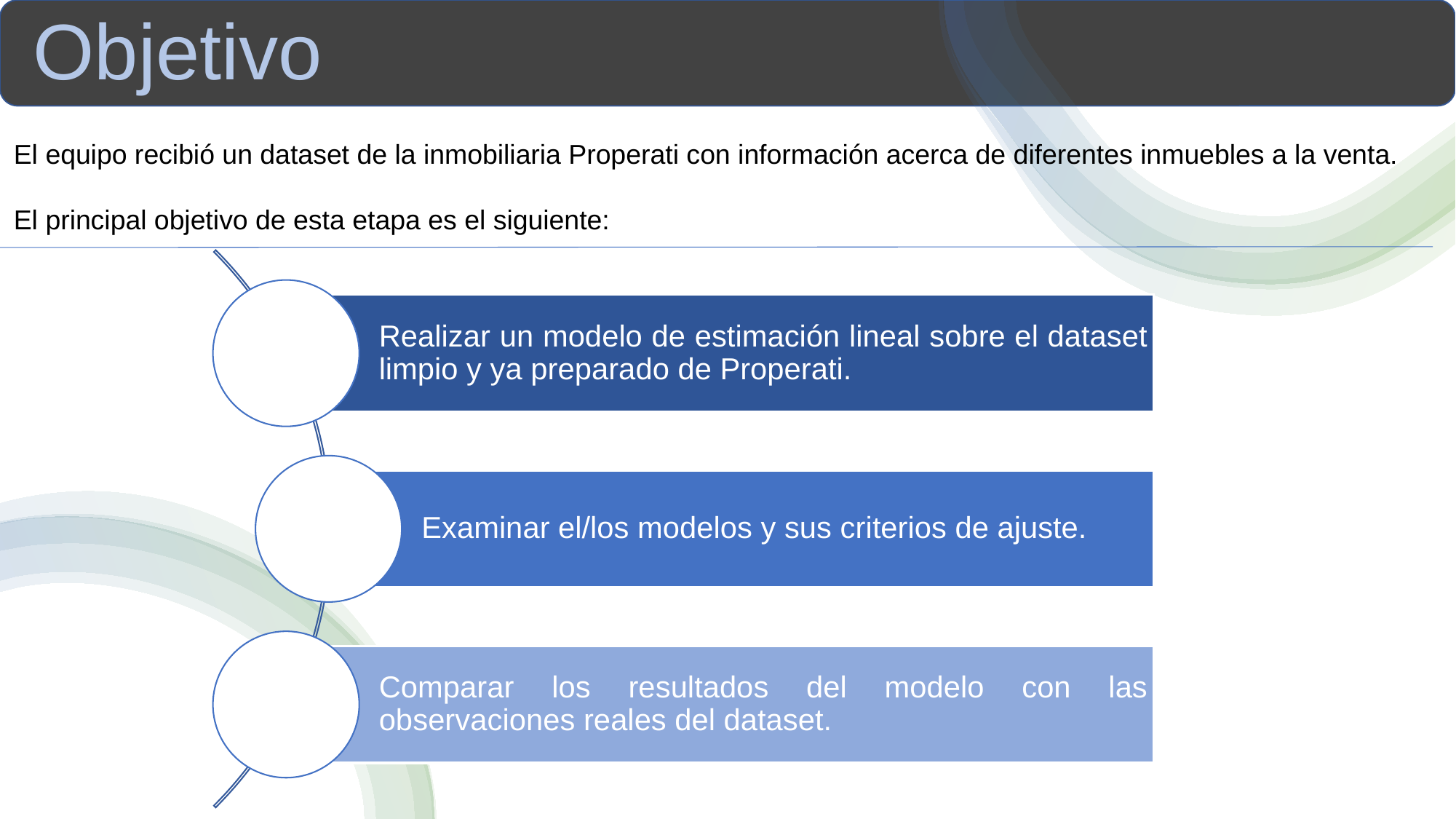

# Objetivo
El equipo recibió un dataset de la inmobiliaria Properati con información acerca de diferentes inmuebles a la venta.

El principal objetivo de esta etapa es el siguiente:
Realizar un modelo de estimación lineal sobre el dataset limpio y ya preparado de Properati.
Examinar el/los modelos y sus criterios de ajuste.
Comparar los resultados del modelo con las observaciones reales del dataset.